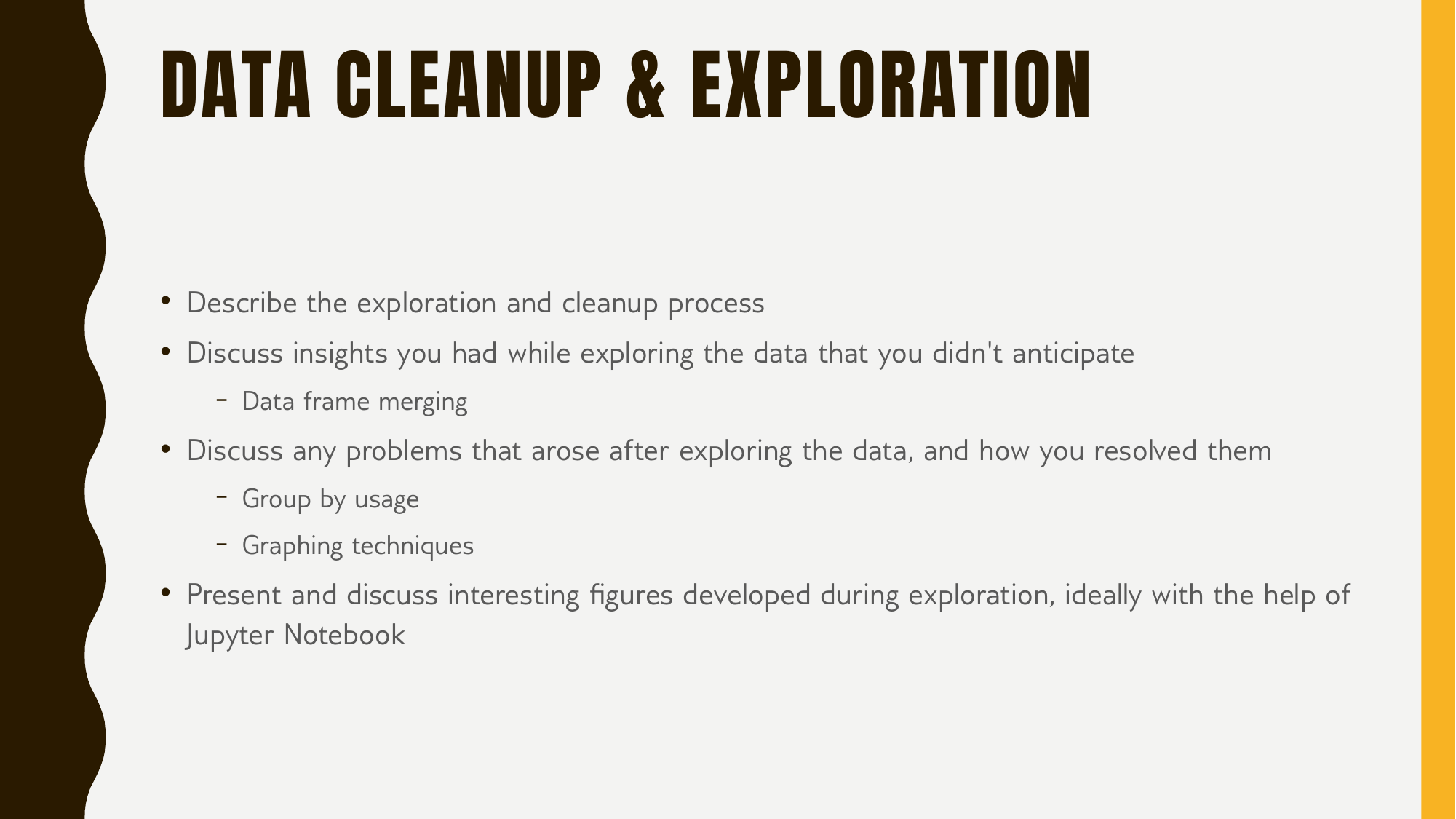

# Data Cleanup & Exploration
Describe the exploration and cleanup process
Discuss insights you had while exploring the data that you didn't anticipate
Data frame merging
Discuss any problems that arose after exploring the data, and how you resolved them
Group by usage
Graphing techniques
Present and discuss interesting figures developed during exploration, ideally with the help of Jupyter Notebook